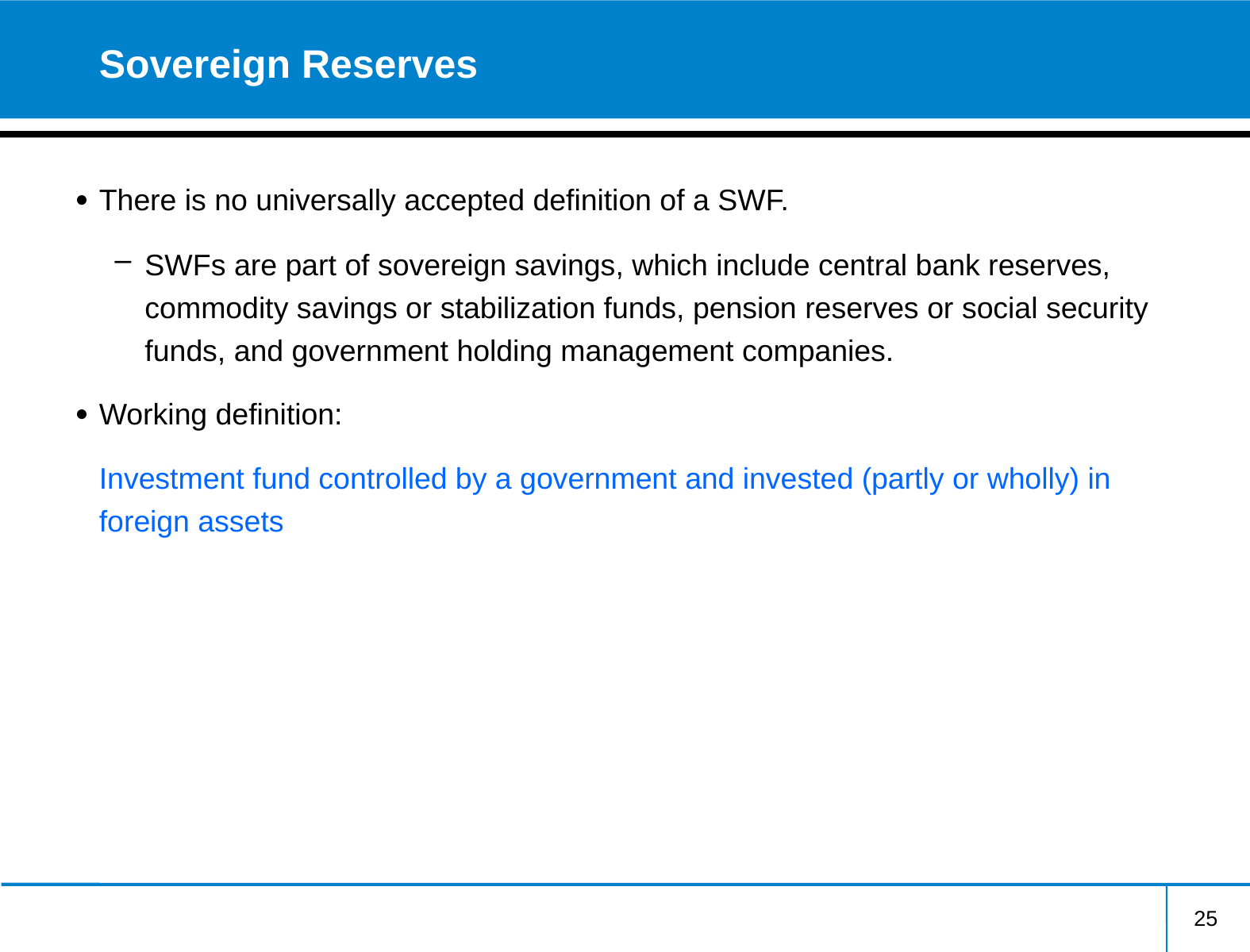

# Sovereign Reserves
There is no universally accepted definition of a SWF.
SWFs are part of sovereign savings, which include central bank reserves, commodity savings or stabilization funds, pension reserves or social security funds, and government holding management companies.
Working definition:
	Investment fund controlled by a government and invested (partly or wholly) in foreign assets

25